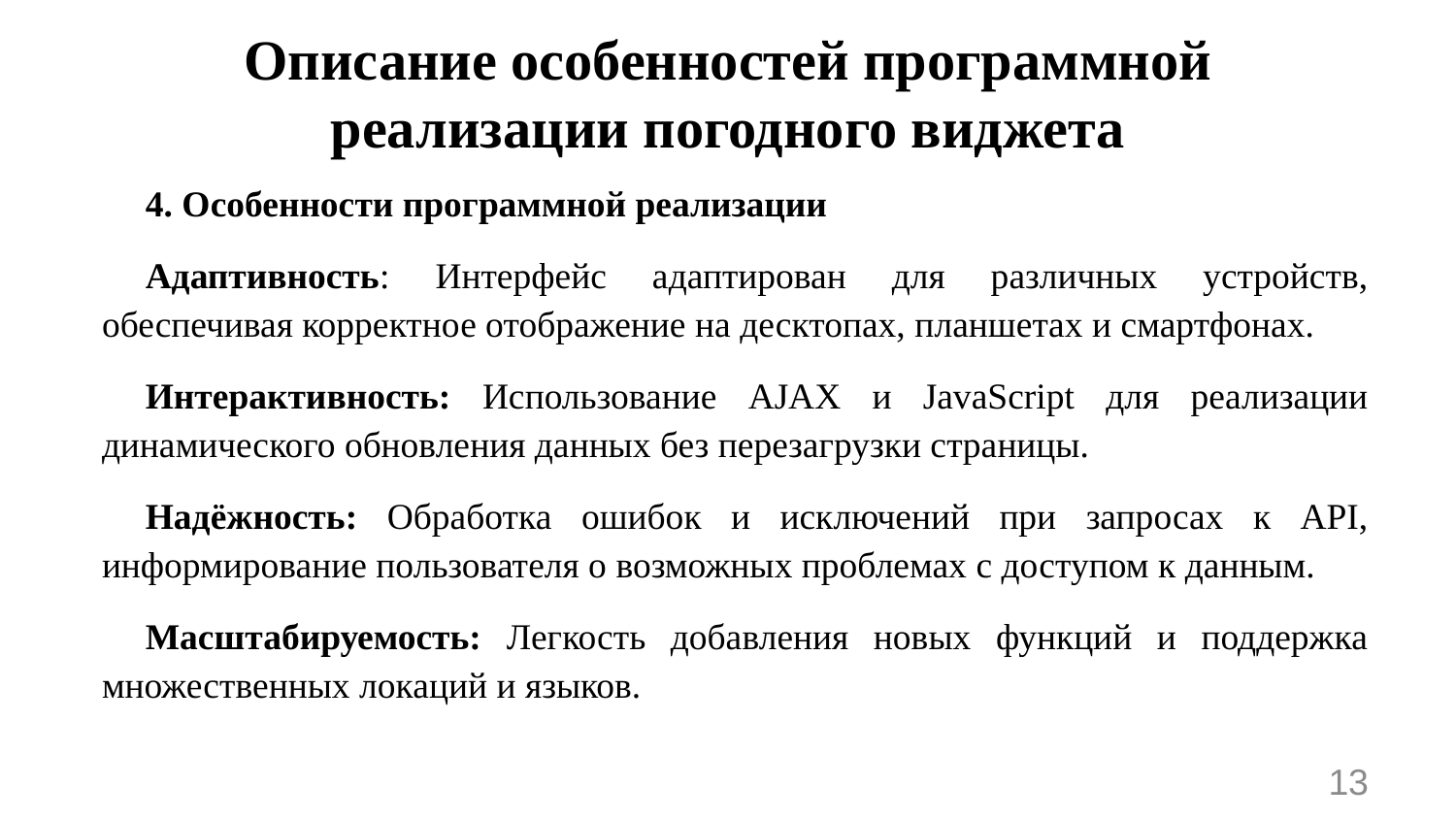

Описание особенностей программной реализации погодного виджета
4. Особенности программной реализации
Адаптивность: Интерфейс адаптирован для различных устройств, обеспечивая корректное отображение на десктопах, планшетах и смартфонах.
Интерактивность: Использование AJAX и JavaScript для реализации динамического обновления данных без перезагрузки страницы.
Надёжность: Обработка ошибок и исключений при запросах к API, информирование пользователя о возможных проблемах с доступом к данным.
Масштабируемость: Легкость добавления новых функций и поддержка множественных локаций и языков.
13